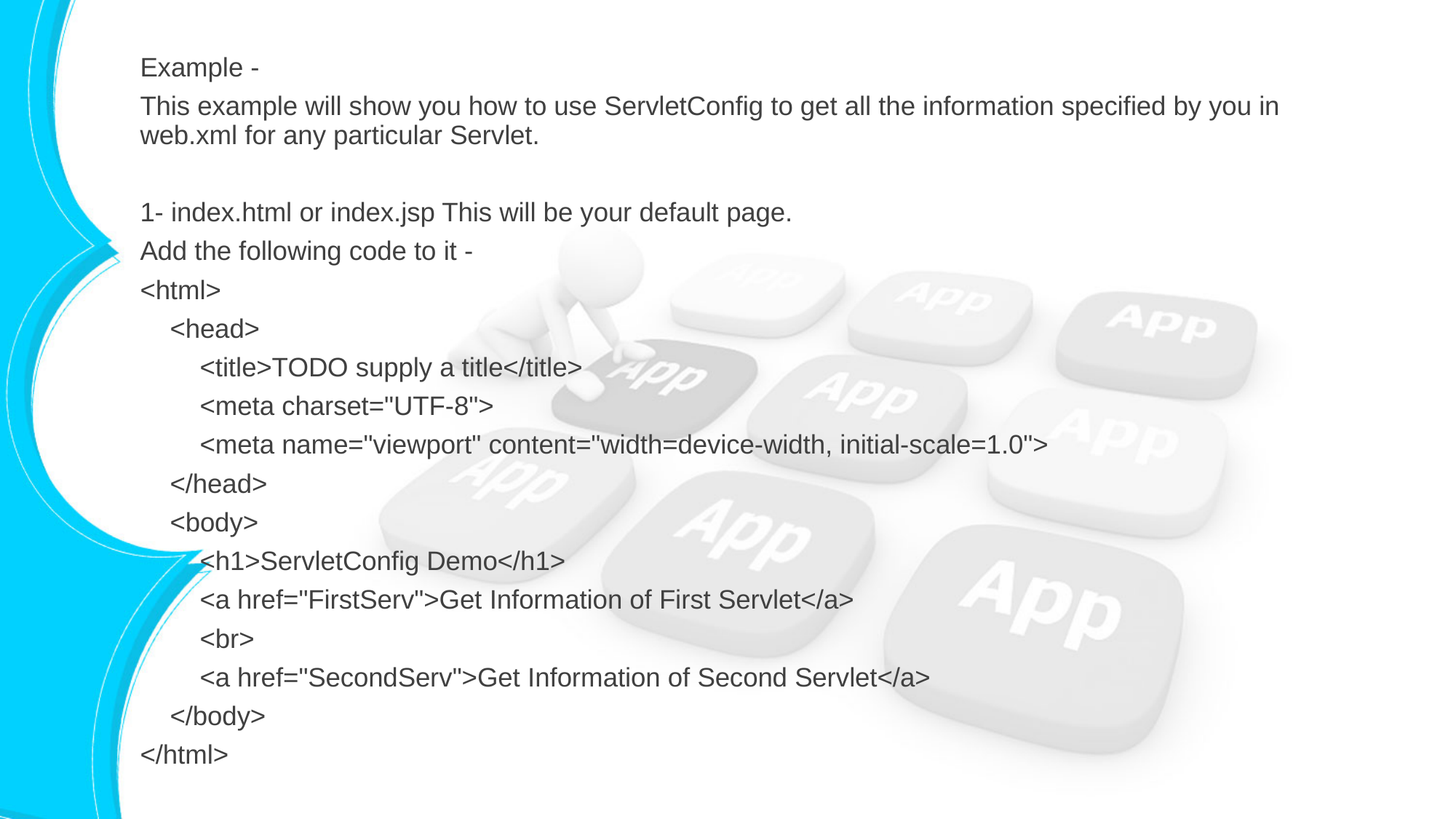

Example -
This example will show you how to use ServletConfig to get all the information specified by you in web.xml for any particular Servlet.

1- index.html or index.jsp This will be your default page.
Add the following code to it -
<html>
    <head>
        <title>TODO supply a title</title>
        <meta charset="UTF-8">
        <meta name="viewport" content="width=device-width, initial-scale=1.0">
    </head>
    <body>
        <h1>ServletConfig Demo</h1>
        <a href="FirstServ">Get Information of First Servlet</a>
        <br>
        <a href="SecondServ">Get Information of Second Servlet</a>
    </body>
</html>